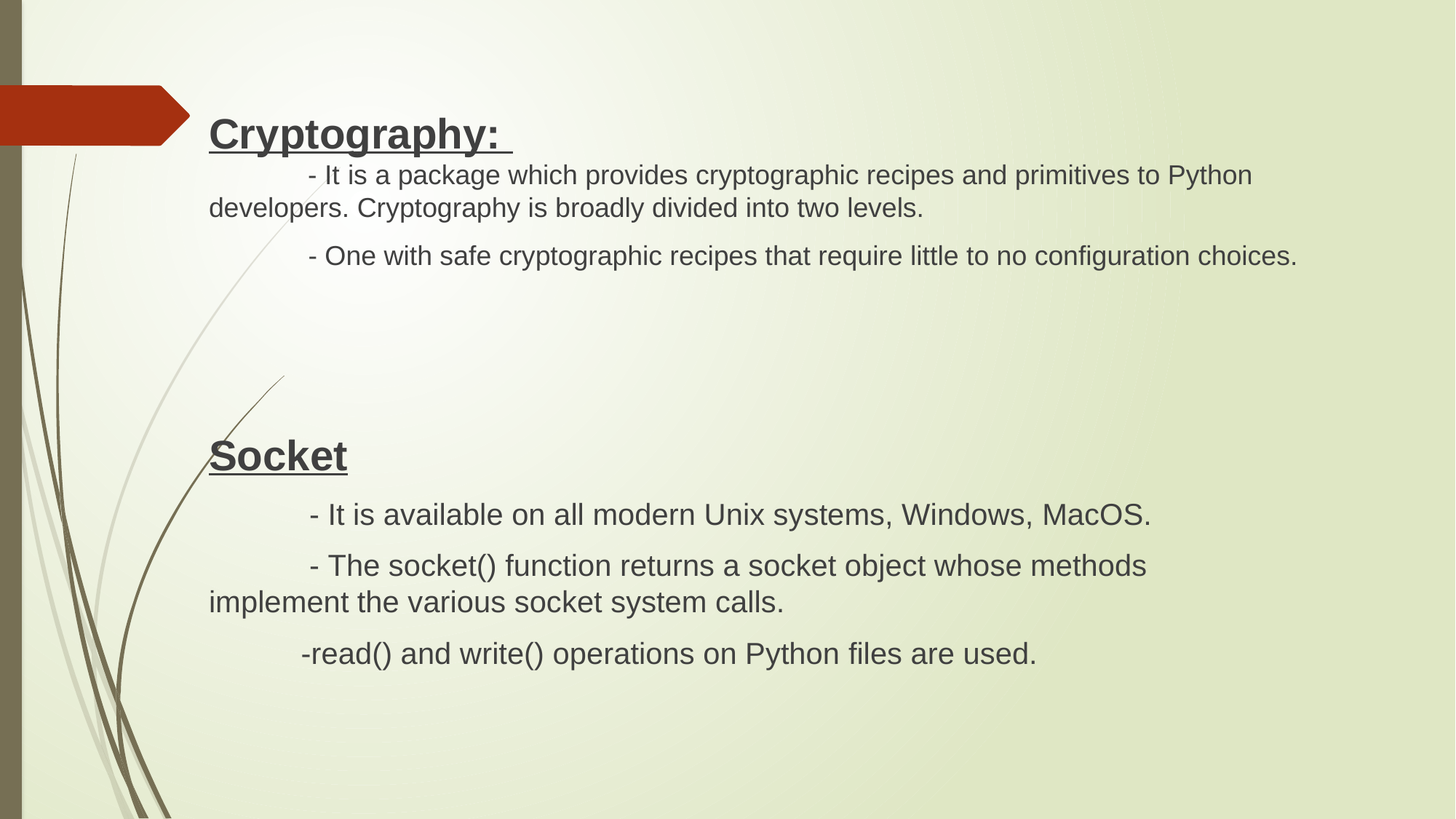

Cryptography:
             - It is a package which provides cryptographic recipes and primitives to Python developers. Cryptography is broadly divided into two levels.
             - One with safe cryptographic recipes that require little to no configuration choices.

Socket
            - It is available on all modern Unix systems, Windows, MacOS.
            - The socket() function returns a socket object whose methods implement the various socket system calls.
           -read() and write() operations on Python files are used.